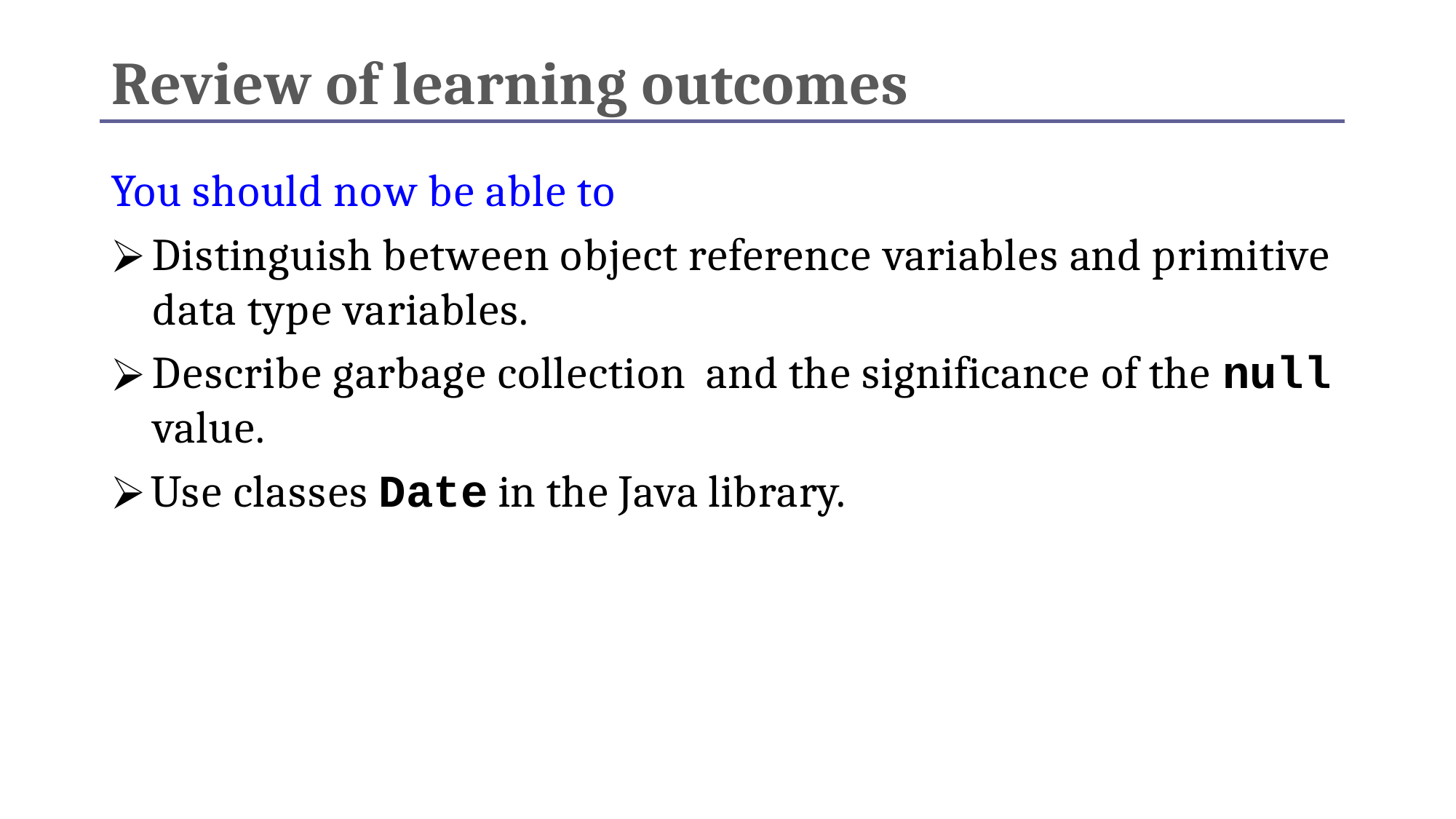

Review of learning outcomes
You should now be able to
Distinguish between object reference variables and primitive data type variables.
Describe garbage collection  and the significance of the null value.
Use classes Date in the Java library.